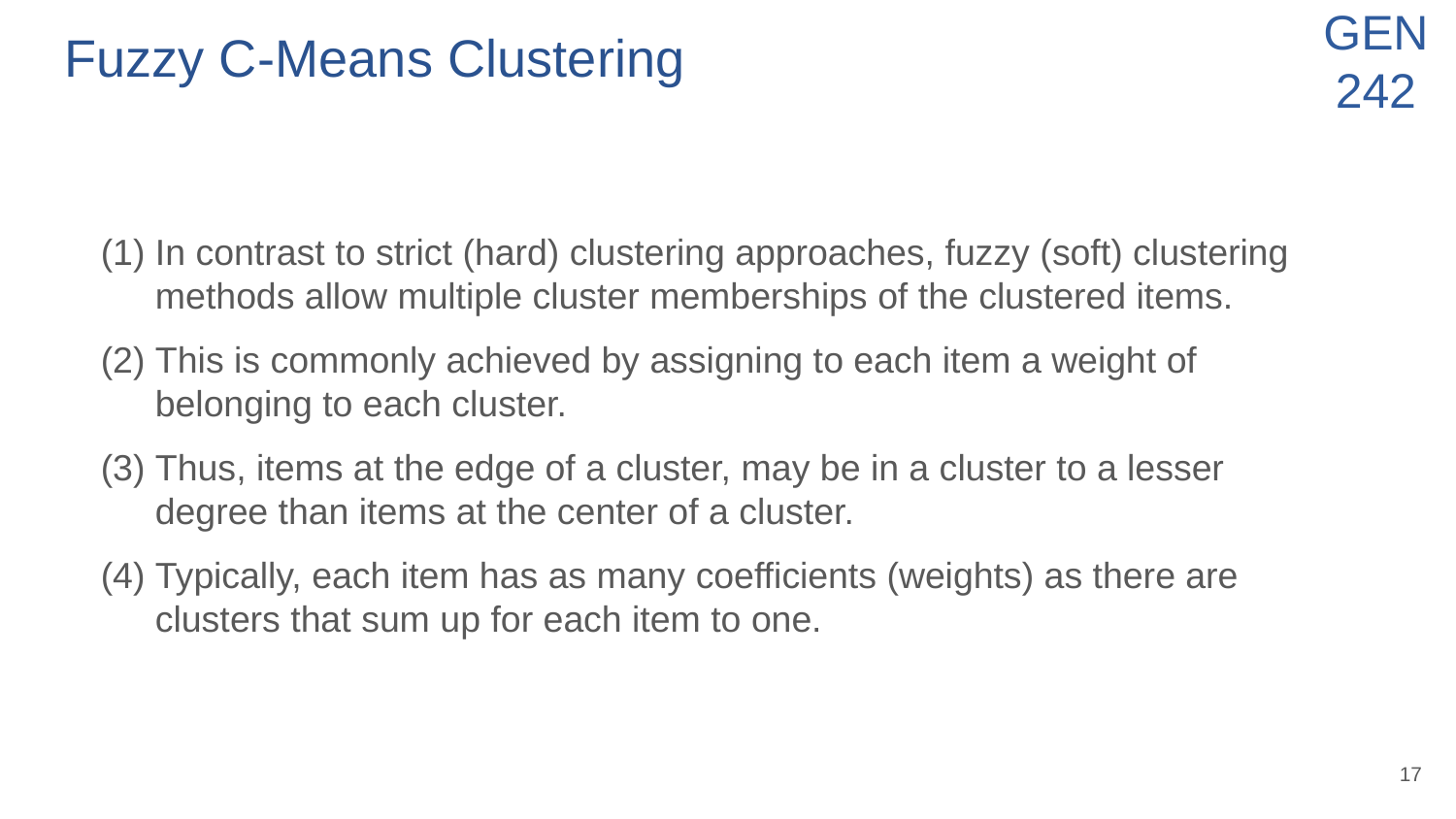

# Fuzzy C-Means Clustering
In contrast to strict (hard) clustering approaches, fuzzy (soft) clustering methods allow multiple cluster memberships of the clustered items.
This is commonly achieved by assigning to each item a weight of belonging to each cluster.
Thus, items at the edge of a cluster, may be in a cluster to a lesser degree than items at the center of a cluster.
Typically, each item has as many coefficients (weights) as there are clusters that sum up for each item to one.
17